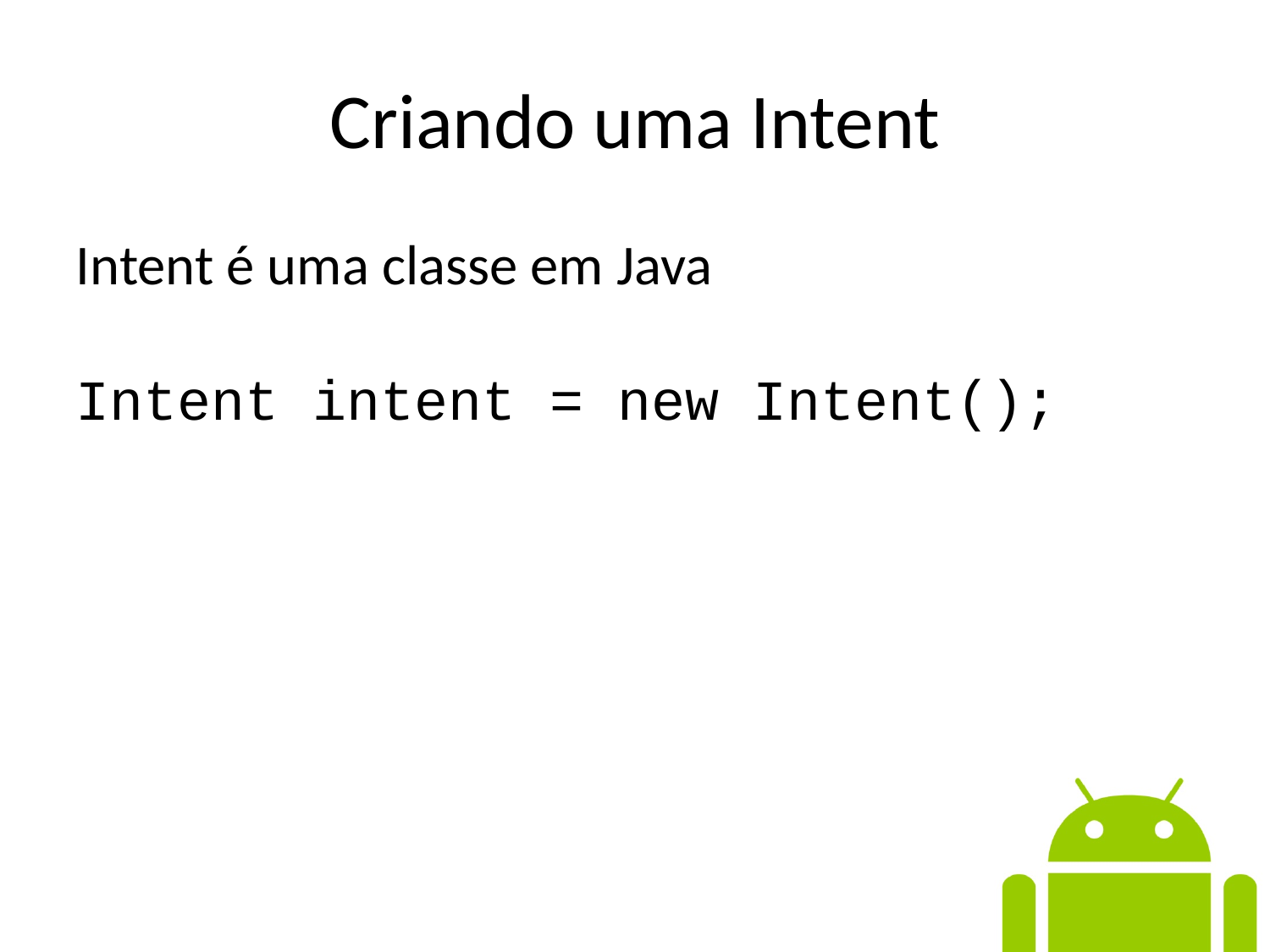

Criando uma Intent
Intent é uma classe em Java

Intent intent = new Intent();